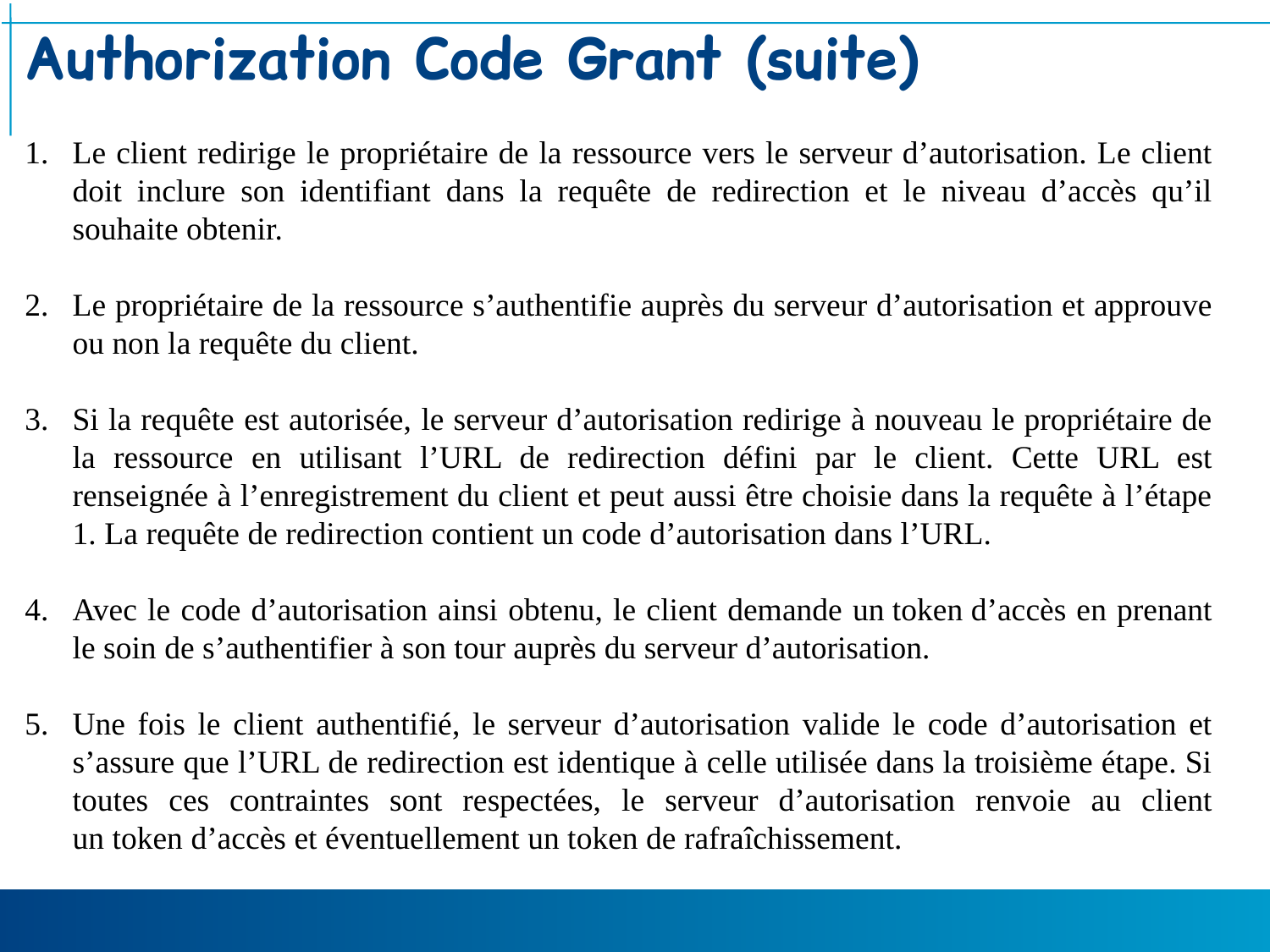

# Authorization Code Grant (suite)
Le client redirige le propriétaire de la ressource vers le serveur d’autorisation. Le client doit inclure son identifiant dans la requête de redirection et le niveau d’accès qu’il souhaite obtenir.

Le propriétaire de la ressource s’authentifie auprès du serveur d’autorisation et approuve ou non la requête du client.

Si la requête est autorisée, le serveur d’autorisation redirige à nouveau le propriétaire de la ressource en utilisant l’URL de redirection défini par le client. Cette URL est renseignée à l’enregistrement du client et peut aussi être choisie dans la requête à l’étape 1. La requête de redirection contient un code d’autorisation dans l’URL.

Avec le code d’autorisation ainsi obtenu, le client demande un token d’accès en prenant le soin de s’authentifier à son tour auprès du serveur d’autorisation.

Une fois le client authentifié, le serveur d’autorisation valide le code d’autorisation et s’assure que l’URL de redirection est identique à celle utilisée dans la troisième étape. Si toutes ces contraintes sont respectées, le serveur d’autorisation renvoie au client un token d’accès et éventuellement un token de rafraîchissement.